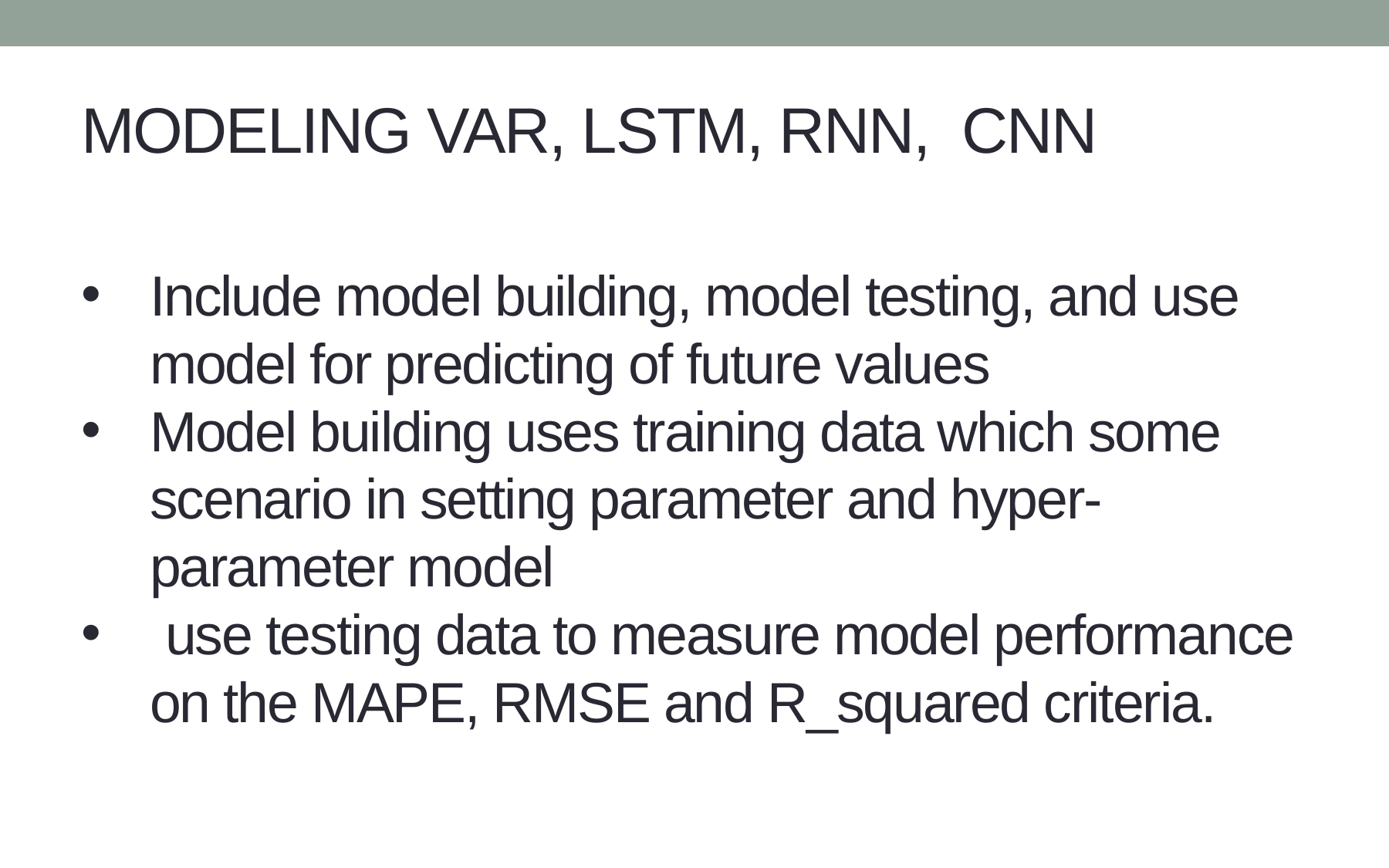

# MODELING VAR, LSTM, RNN,  CNN
Include model building, model testing, and use model for predicting of future values
Model building uses training data which some scenario in setting parameter and hyper-parameter model
 use testing data to measure model performance on the MAPE, RMSE and R_squared criteria.